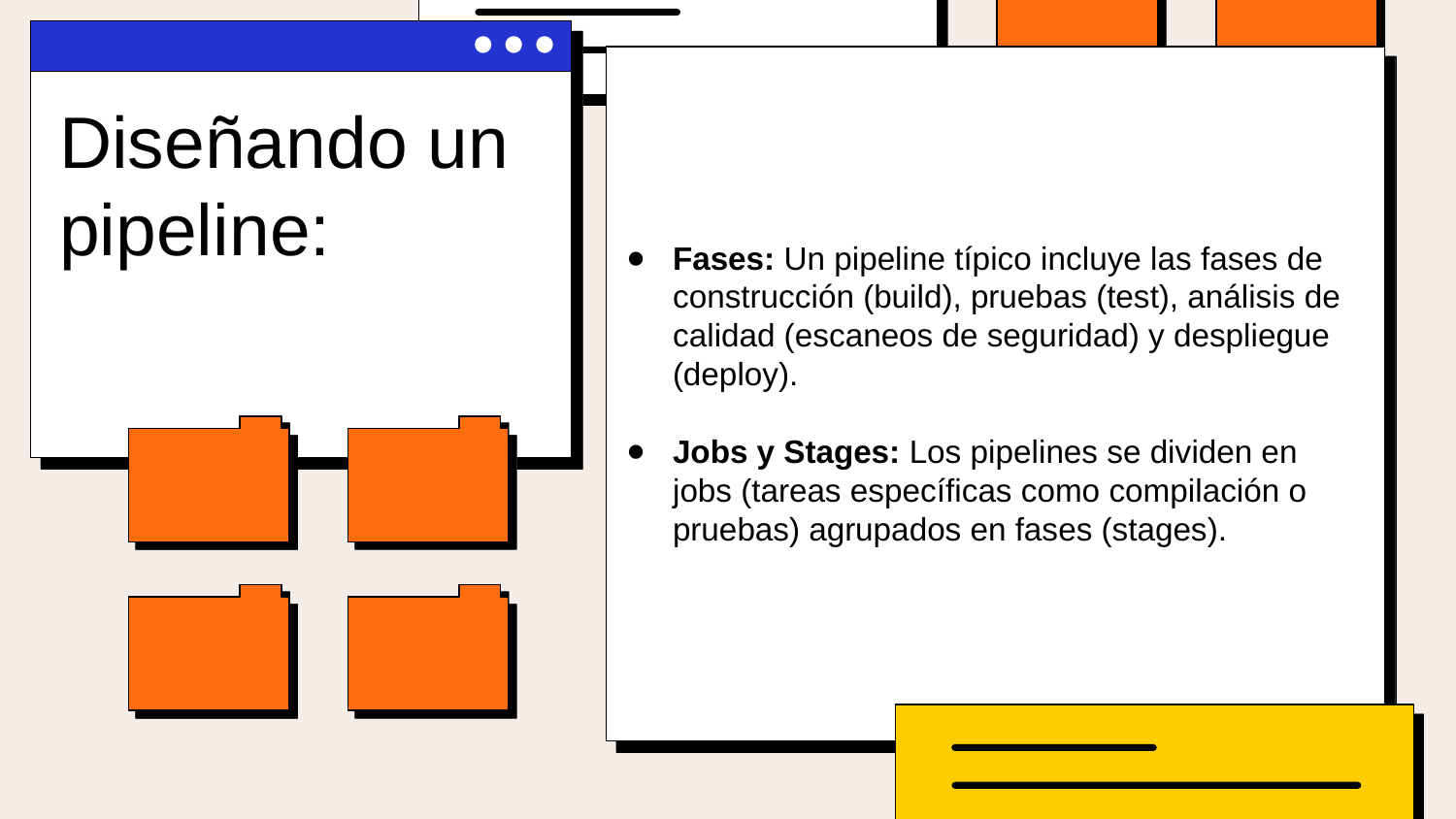

Fases: Un pipeline típico incluye las fases de construcción (build), pruebas (test), análisis de calidad (escaneos de seguridad) y despliegue (deploy).

Jobs y Stages: Los pipelines se dividen en jobs (tareas específicas como compilación o pruebas) agrupados en fases (stages).

# Diseñando un pipeline: